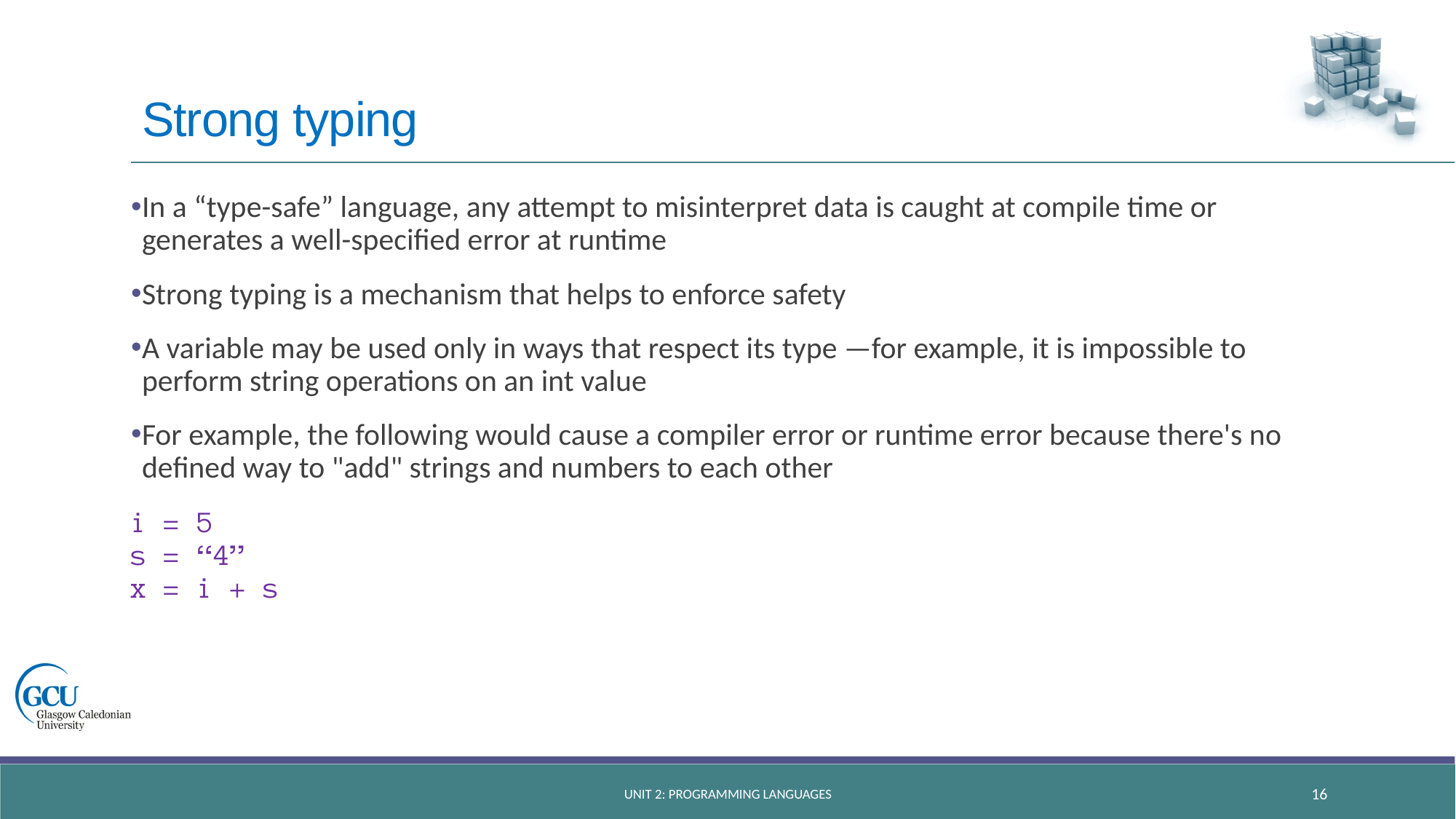

# Strong typing
In a “type-safe” language, any attempt to misinterpret data is caught at compile time or generates a well-specified error at runtime
Strong typing is a mechanism that helps to enforce safety
A variable may be used only in ways that respect its type —for example, it is impossible to perform string operations on an int value
For example, the following would cause a compiler error or runtime error because there's no defined way to "add" strings and numbers to each other
i = 5
s = “4”
x = i + s
Unit 2: Programming languages
16